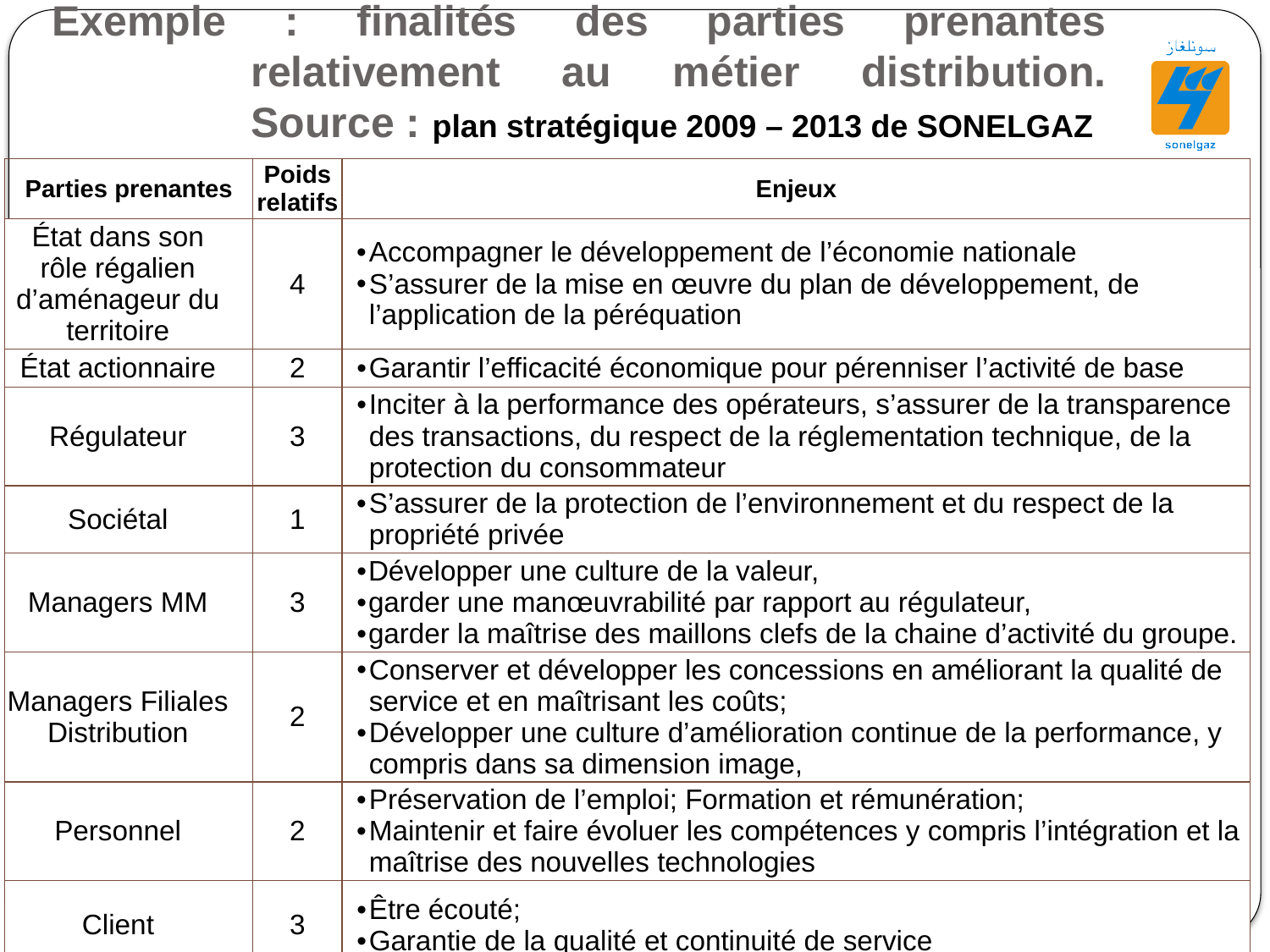

# Exemple : finalités des parties prenantes relativement au métier distribution. Source : plan stratégique 2009 – 2013 de SONELGAZ
| Parties prenantes | Poids relatifs | Enjeux |
| --- | --- | --- |
| État dans son rôle régalien d’aménageur du territoire | 4 | Accompagner le développement de l’économie nationale S’assurer de la mise en œuvre du plan de développement, de l’application de la péréquation |
| État actionnaire | 2 | Garantir l’efficacité économique pour pérenniser l’activité de base |
| Régulateur | 3 | Inciter à la performance des opérateurs, s’assurer de la transparence des transactions, du respect de la réglementation technique, de la protection du consommateur |
| Sociétal | 1 | S’assurer de la protection de l’environnement et du respect de la propriété privée |
| Managers MM | 3 | Développer une culture de la valeur, garder une manœuvrabilité par rapport au régulateur, garder la maîtrise des maillons clefs de la chaine d’activité du groupe. |
| Managers Filiales Distribution | 2 | Conserver et développer les concessions en améliorant la qualité de service et en maîtrisant les coûts; Développer une culture d’amélioration continue de la performance, y compris dans sa dimension image, |
| Personnel | 2 | Préservation de l’emploi; Formation et rémunération; Maintenir et faire évoluer les compétences y compris l’intégration et la maîtrise des nouvelles technologies |
| Client | 3 | Être écouté; Garantie de la qualité et continuité de service |
12